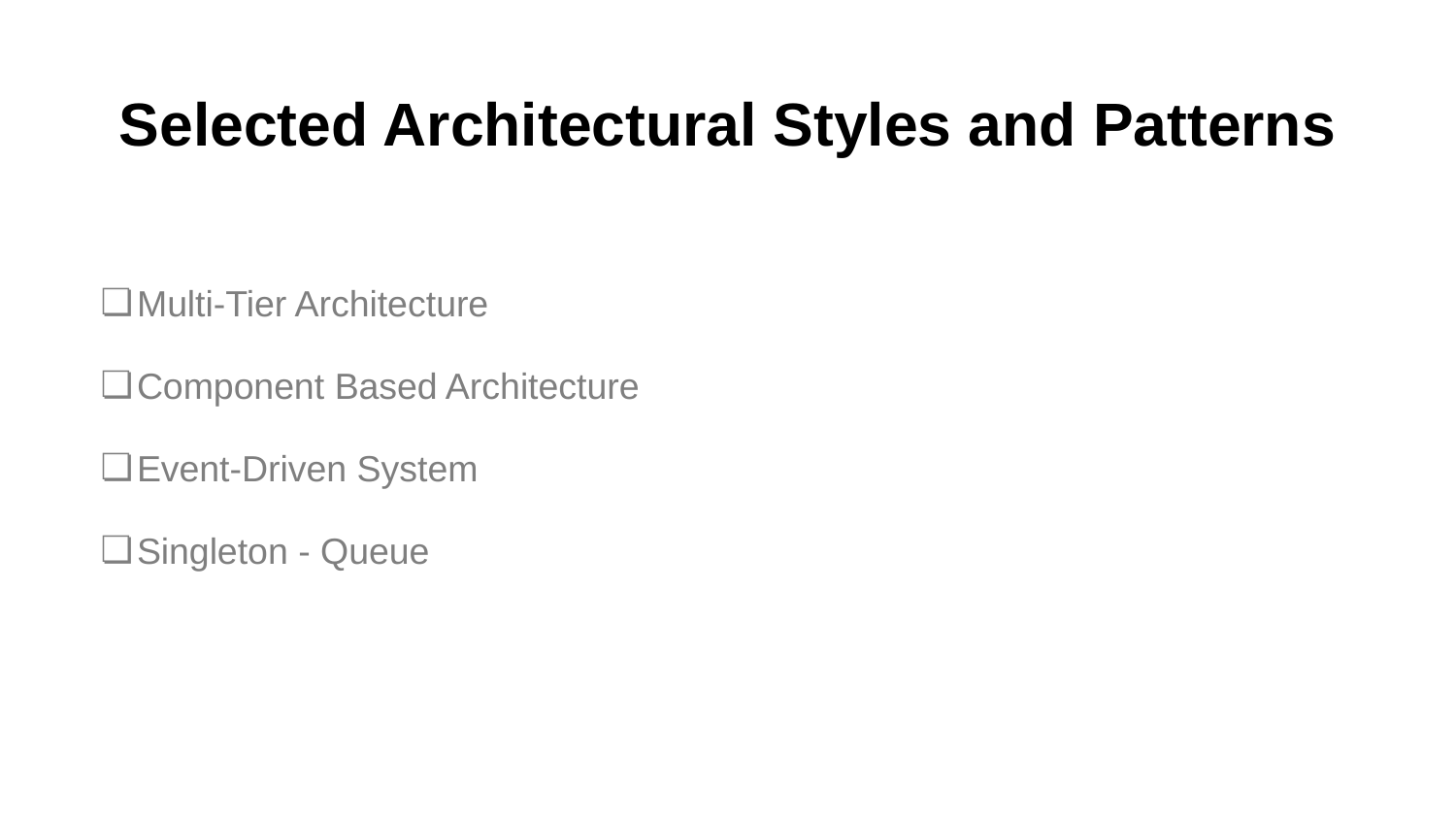

# Selected Architectural Styles and Patterns

Multi-Tier Architecture
Component Based Architecture
Event-Driven System
Singleton - Queue